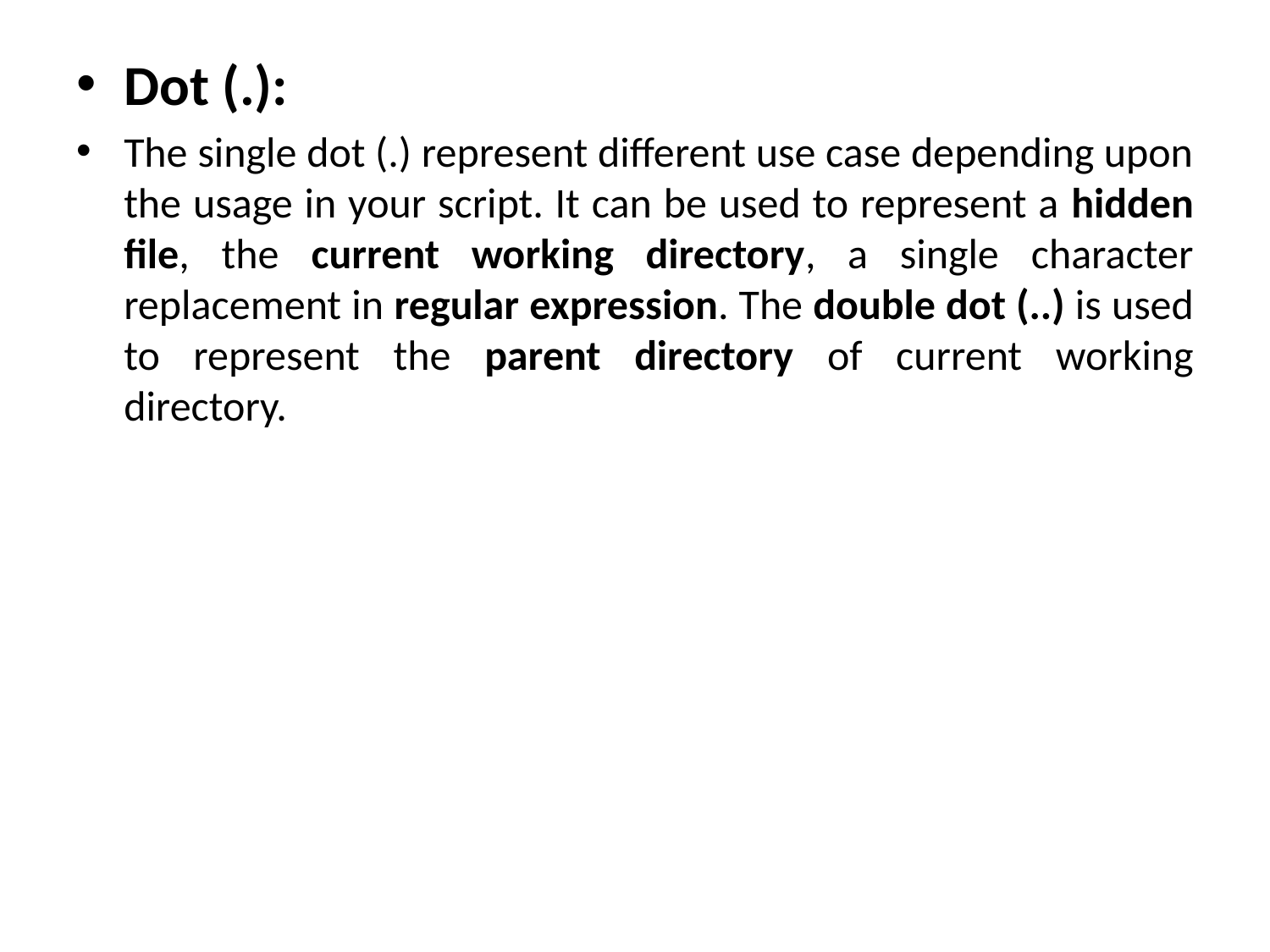

Dot (.):
The single dot (.) represent different use case depending upon the usage in your script. It can be used to represent a hidden file, the current working directory, a single character replacement in regular expression. The double dot (..) is used to represent the parent directory of current working directory.